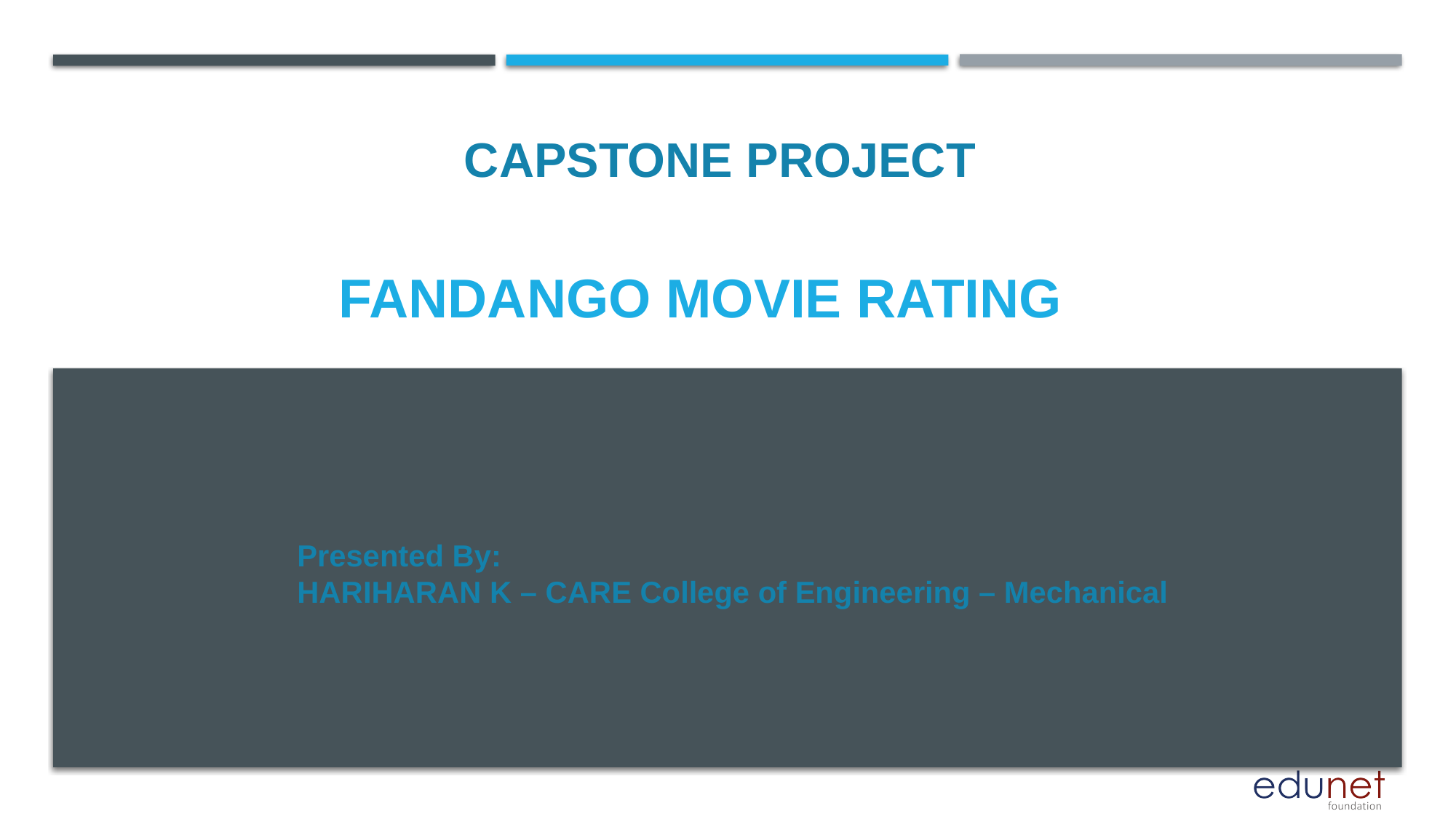

CAPSTONE PROJECT
# FANDANGO MOVIE RATING
Presented By:
HARIHARAN K – CARE College of Engineering – Mechanical